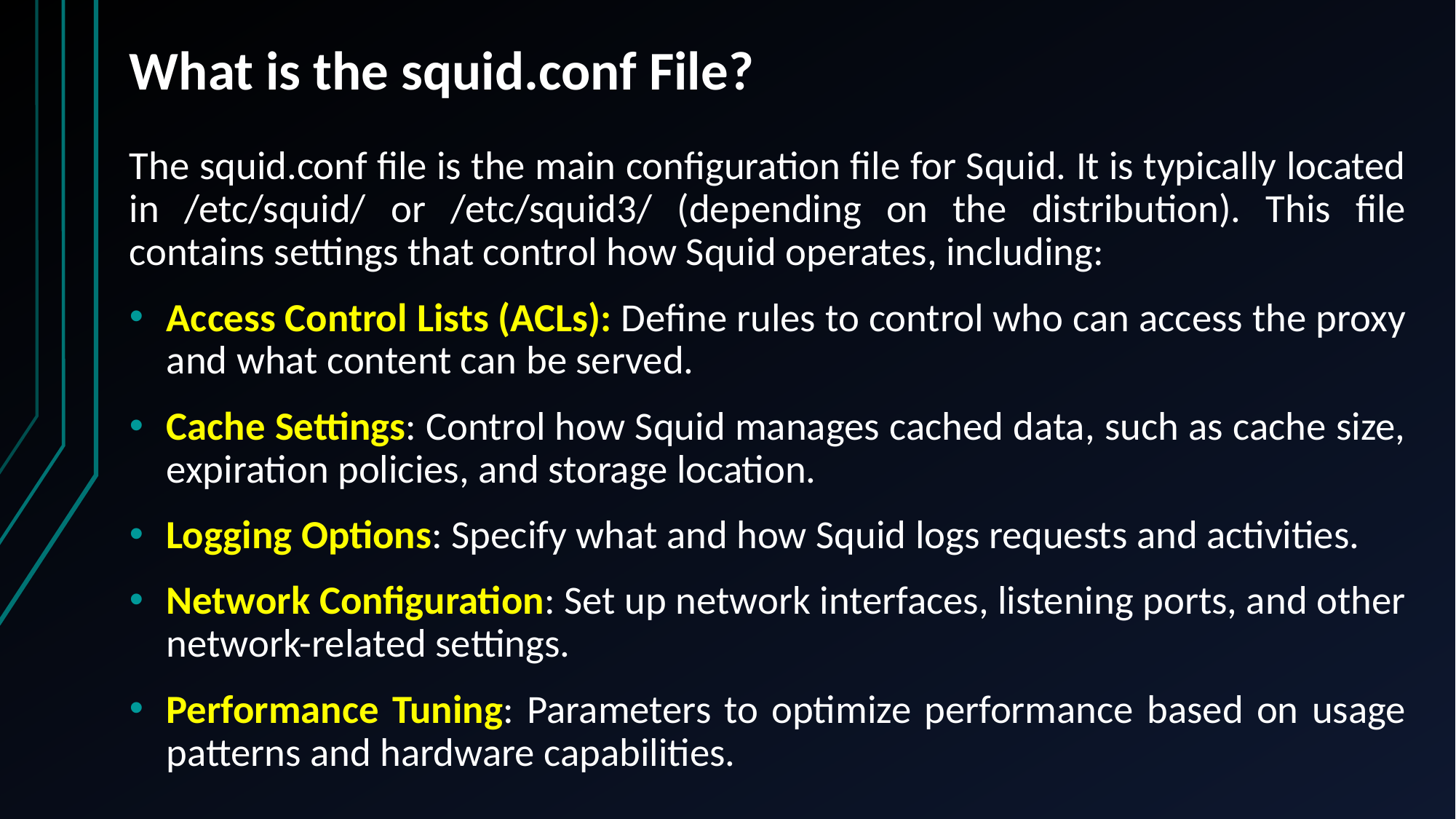

# What is the squid.conf File?
The squid.conf file is the main configuration file for Squid. It is typically located in /etc/squid/ or /etc/squid3/ (depending on the distribution). This file contains settings that control how Squid operates, including:
Access Control Lists (ACLs): Define rules to control who can access the proxy and what content can be served.
Cache Settings: Control how Squid manages cached data, such as cache size, expiration policies, and storage location.
Logging Options: Specify what and how Squid logs requests and activities.
Network Configuration: Set up network interfaces, listening ports, and other network-related settings.
Performance Tuning: Parameters to optimize performance based on usage patterns and hardware capabilities.